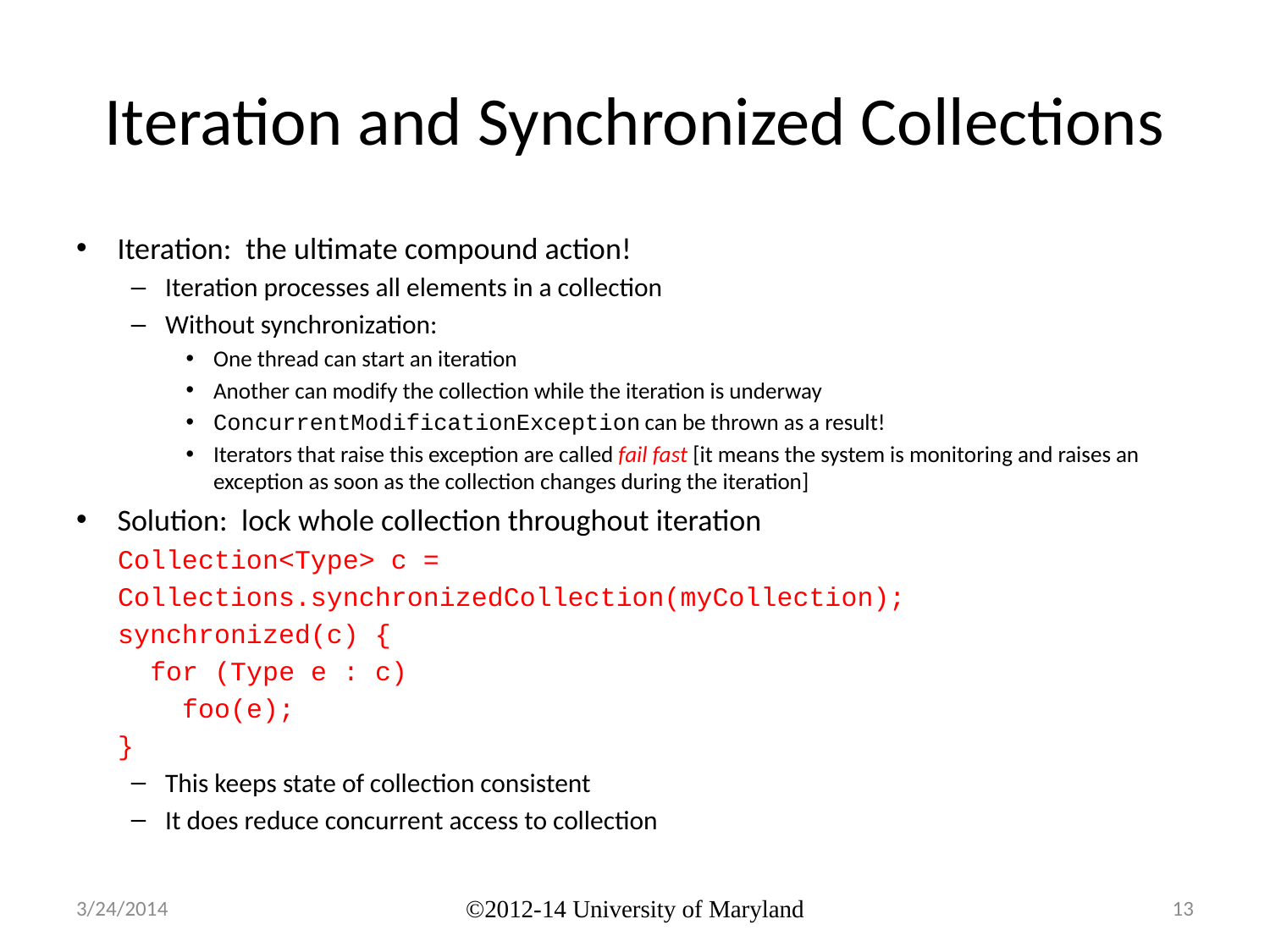

# Iteration and Synchronized Collections
Iteration:  the ultimate compound action!
Iteration processes all elements in a collection
Without synchronization:
One thread can start an iteration
Another can modify the collection while the iteration is underway
ConcurrentModificationException can be thrown as a result!
Iterators that raise this exception are called fail fast [it means the system is monitoring and raises an exception as soon as the collection changes during the iteration]
Solution:  lock whole collection throughout iteration
Collection<Type> c =
Collections.synchronizedCollection(myCollection);
synchronized(c) {
  for (Type e : c)
    foo(e);
}
This keeps state of collection consistent
It does reduce concurrent access to collection
3/24/2014
©2012-14 University of Maryland
13